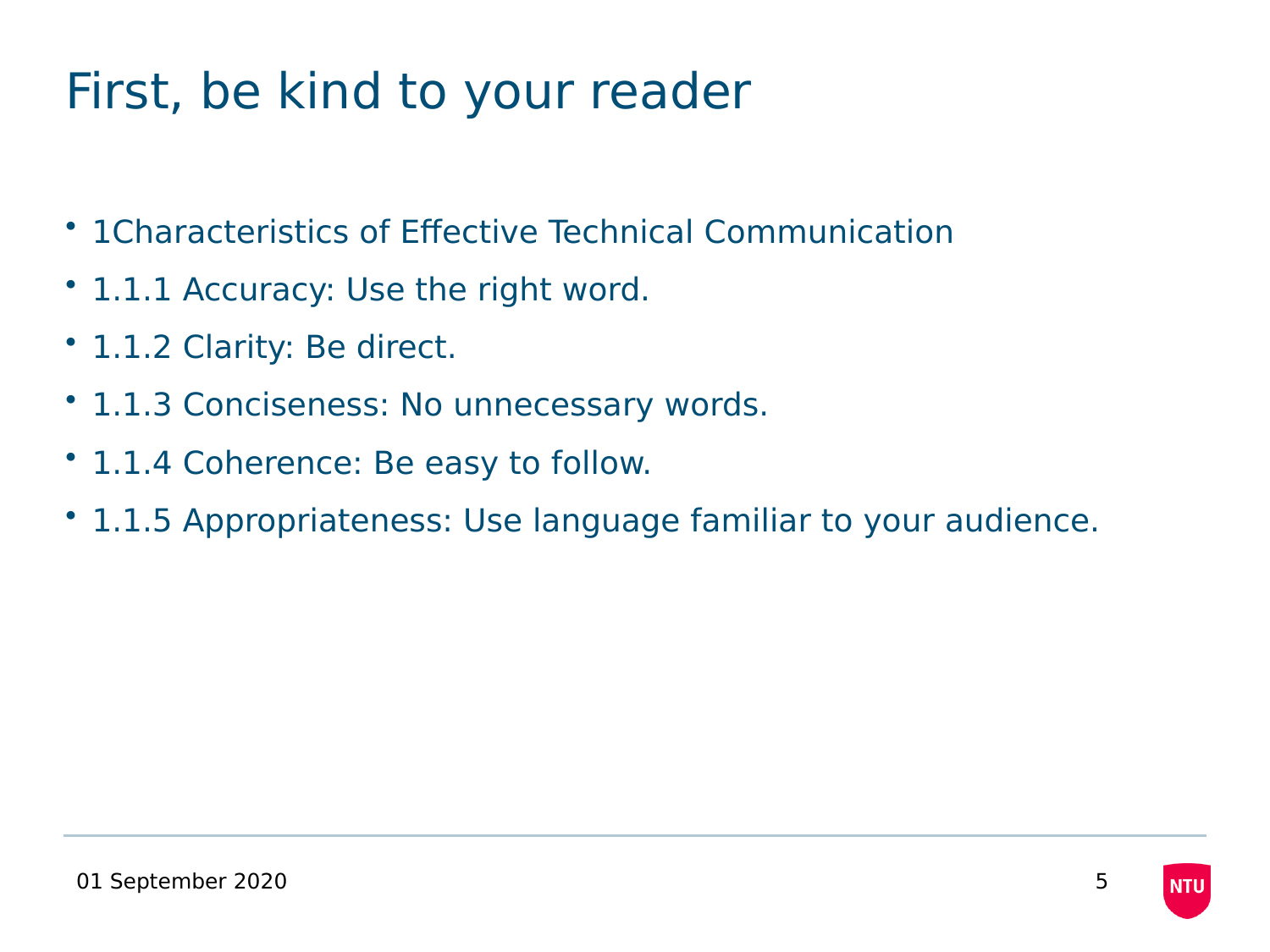

# First, be kind to your reader
1Characteristics of Effective Technical Communication
1.1.1 Accuracy: Use the right word.
1.1.2 Clarity: Be direct.
1.1.3 Conciseness: No unnecessary words.
1.1.4 Coherence: Be easy to follow.
1.1.5 Appropriateness: Use language familiar to your audience.
01 September 2020
5